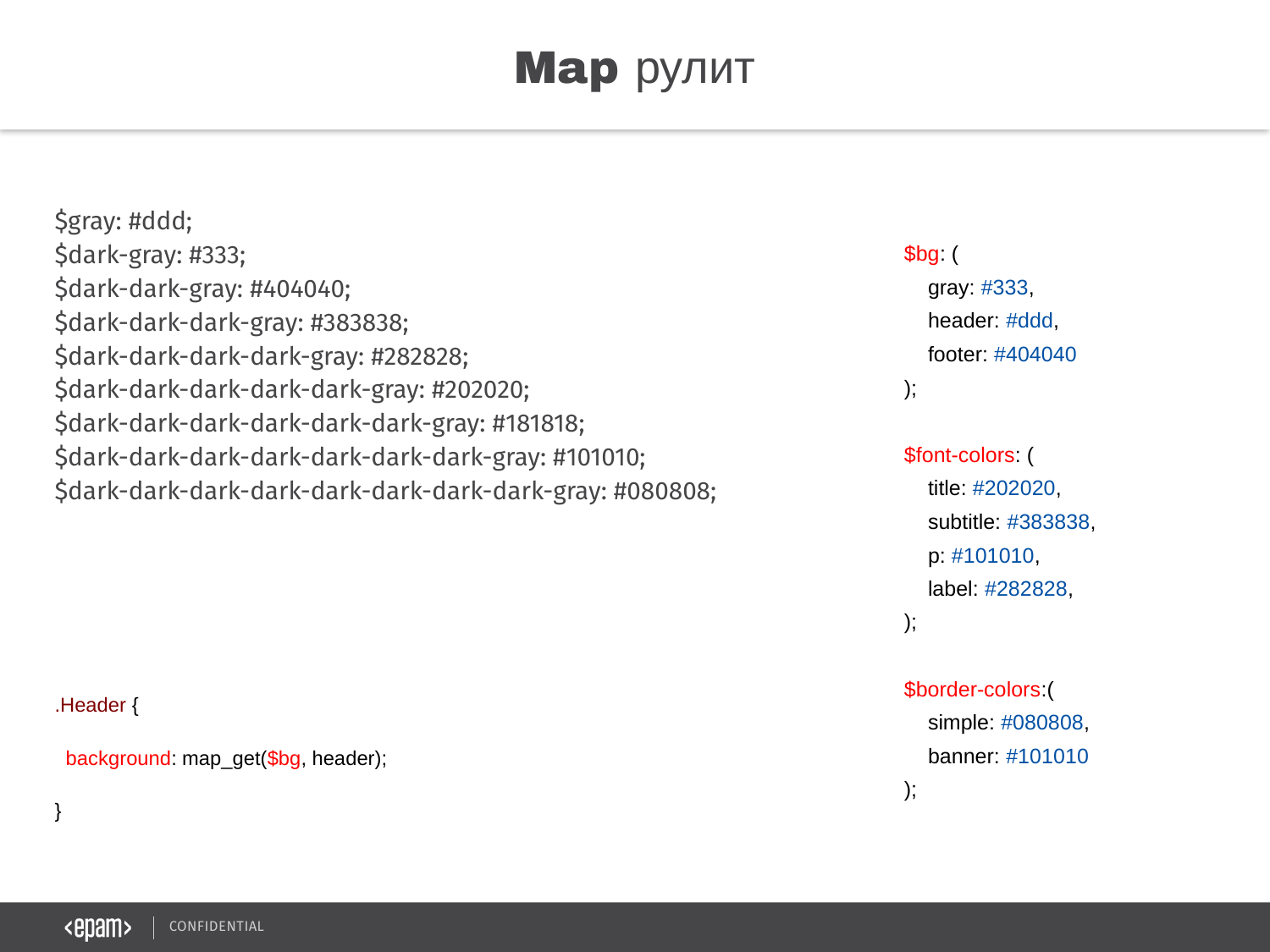

Map рулит
$gray: #ddd;
$dark-gray: #333;
$dark-dark-gray: #404040;
$dark-dark-dark-gray: #383838;
$dark-dark-dark-dark-gray: #282828;
$dark-dark-dark-dark-dark-gray: #202020;
$dark-dark-dark-dark-dark-dark-gray: #181818;
$dark-dark-dark-dark-dark-dark-dark-gray: #101010;
$dark-dark-dark-dark-dark-dark-dark-dark-gray: #080808;

.Header {
  background: map_get($bg, header);
}
$bg: (
    gray: #333,
    header: #ddd,
    footer: #404040
);

$font-colors: (
    title: #202020,
    subtitle: #383838,
    p: #101010,
    label: #282828,
);

$border-colors:(
    simple: #080808,
    banner: #101010
);
21